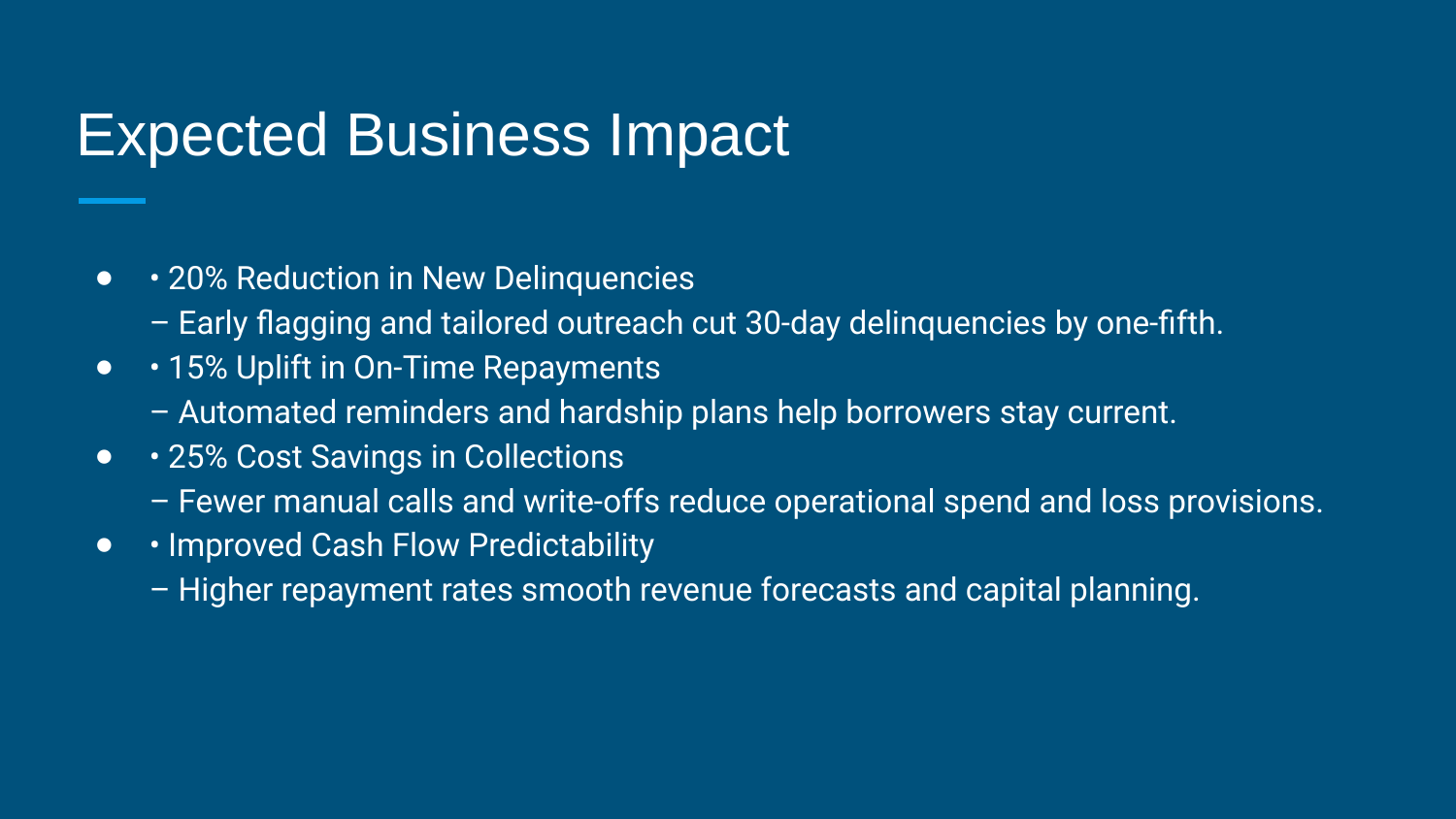

# Expected Business Impact
• 20% Reduction in New Delinquencies
– Early flagging and tailored outreach cut 30-day delinquencies by one-fifth.
• 15% Uplift in On-Time Repayments
– Automated reminders and hardship plans help borrowers stay current.
• 25% Cost Savings in Collections
– Fewer manual calls and write-offs reduce operational spend and loss provisions.
• Improved Cash Flow Predictability
– Higher repayment rates smooth revenue forecasts and capital planning.